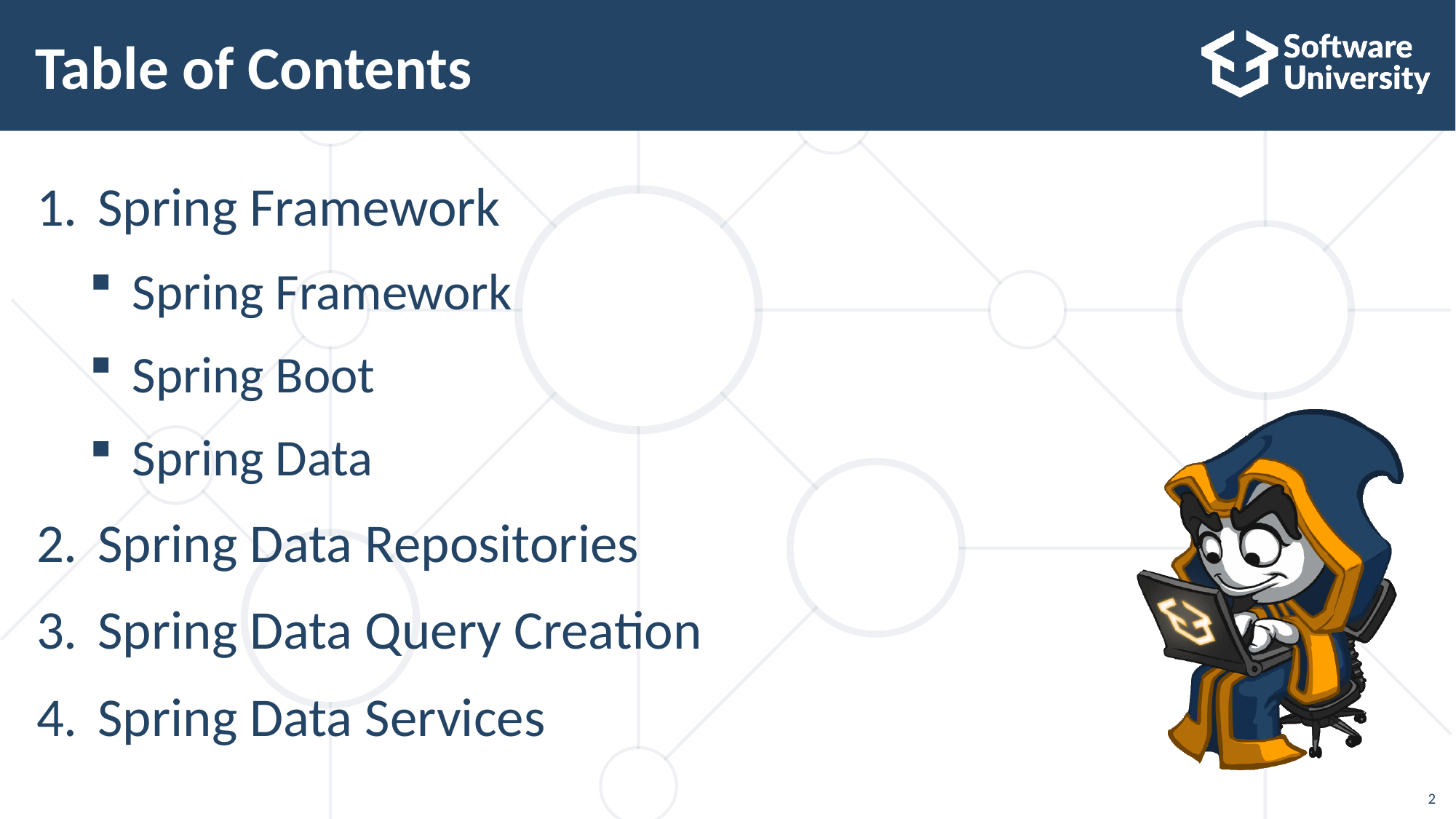

# Table of Contents
Spring Framework
Spring Framework
Spring Boot
Spring Data
Spring Data Repositories
Spring Data Query Creation
Spring Data Services

2